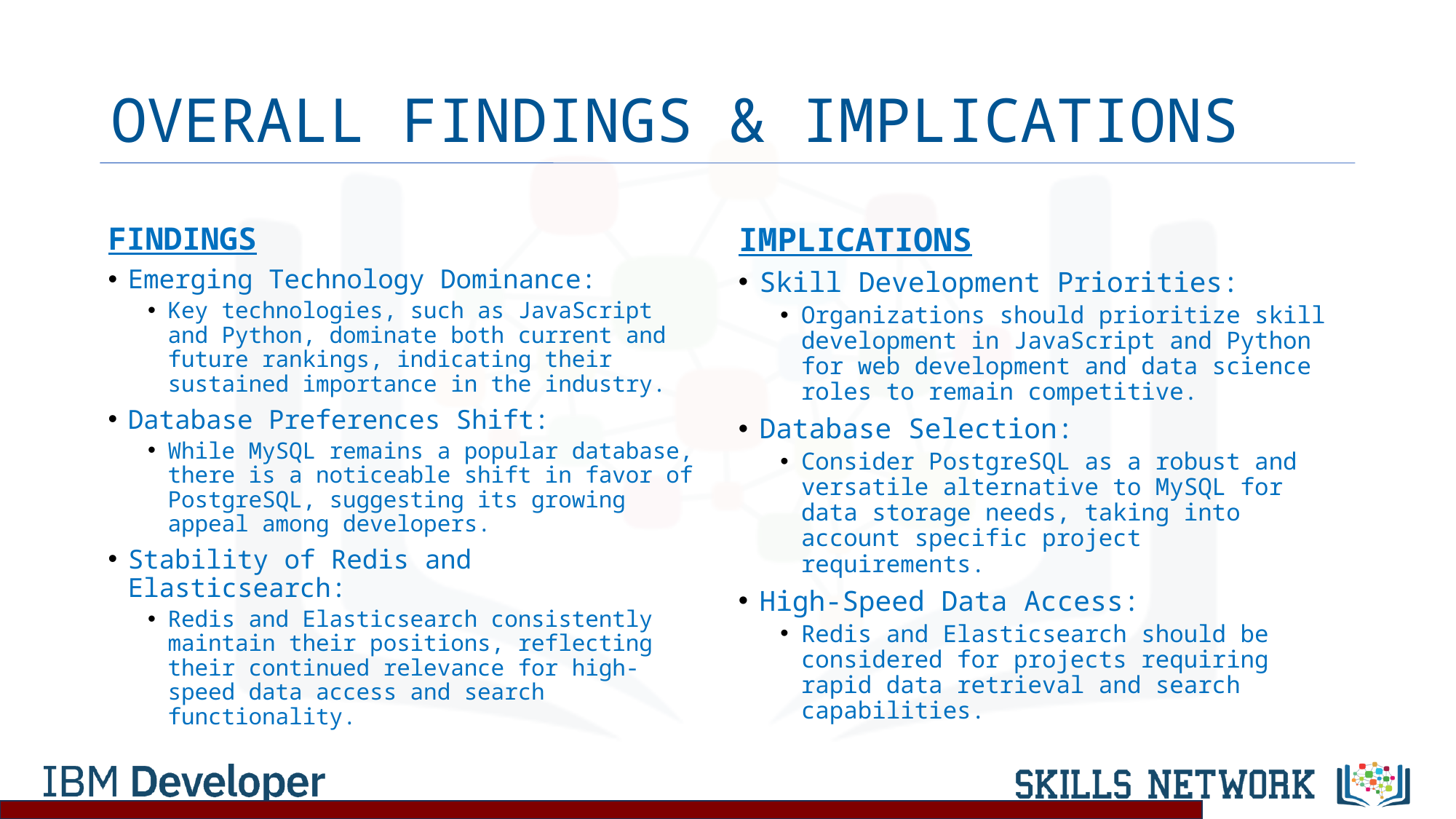

# OVERALL FINDINGS & IMPLICATIONS
FINDINGS
Emerging Technology Dominance:
Key technologies, such as JavaScript and Python, dominate both current and future rankings, indicating their sustained importance in the industry.
Database Preferences Shift:
While MySQL remains a popular database, there is a noticeable shift in favor of PostgreSQL, suggesting its growing appeal among developers.
Stability of Redis and Elasticsearch:
Redis and Elasticsearch consistently maintain their positions, reflecting their continued relevance for high-speed data access and search functionality.
IMPLICATIONS
Skill Development Priorities:
Organizations should prioritize skill development in JavaScript and Python for web development and data science roles to remain competitive.
Database Selection:
Consider PostgreSQL as a robust and versatile alternative to MySQL for data storage needs, taking into account specific project requirements.
High-Speed Data Access:
Redis and Elasticsearch should be considered for projects requiring rapid data retrieval and search capabilities.